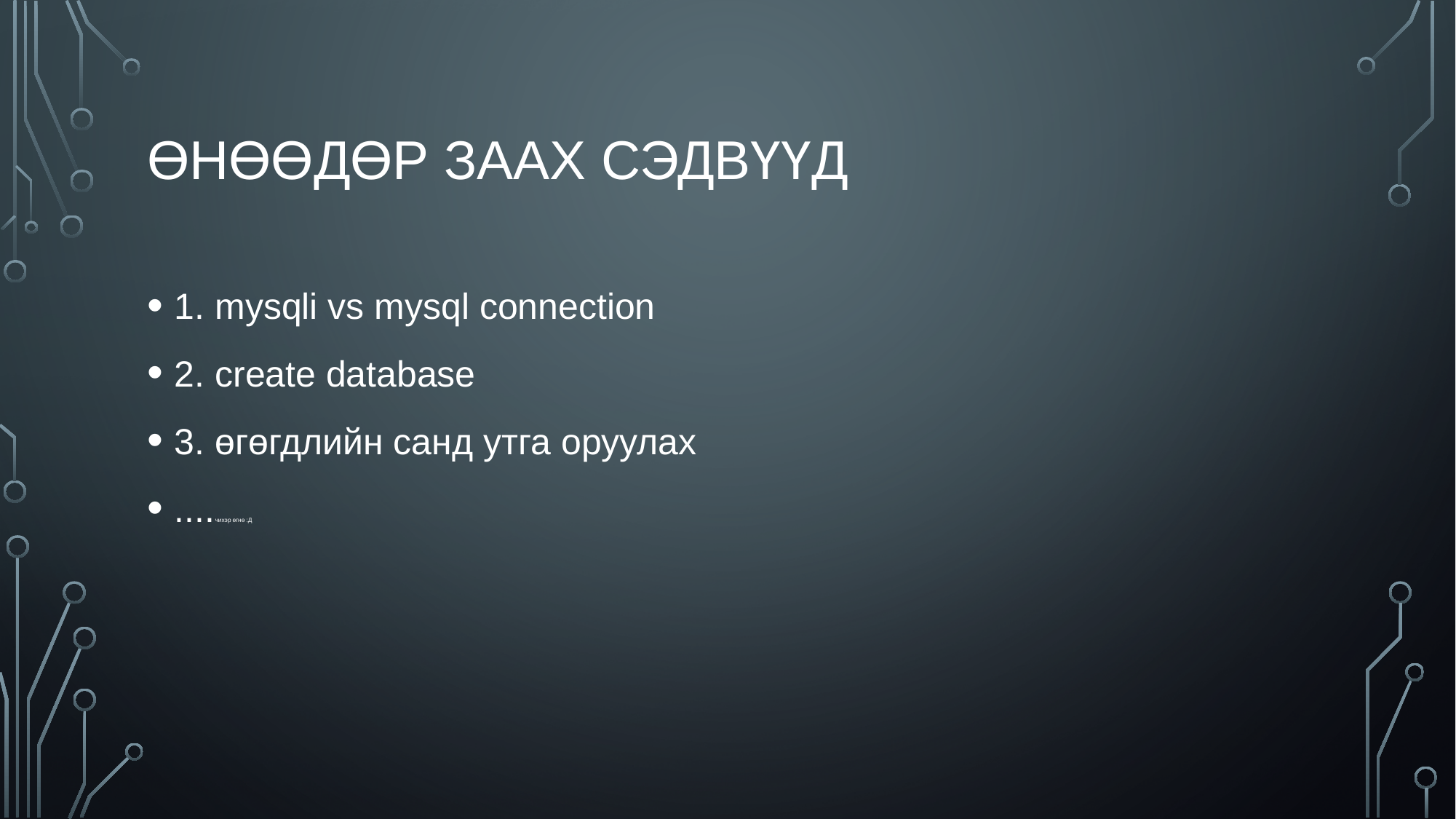

# Өнөөдөр заах сэдвүүд
1. mysqli vs mysql connection
2. create database
3. өгөгдлийн санд утга оруулах
....чихэр өгнө :Д